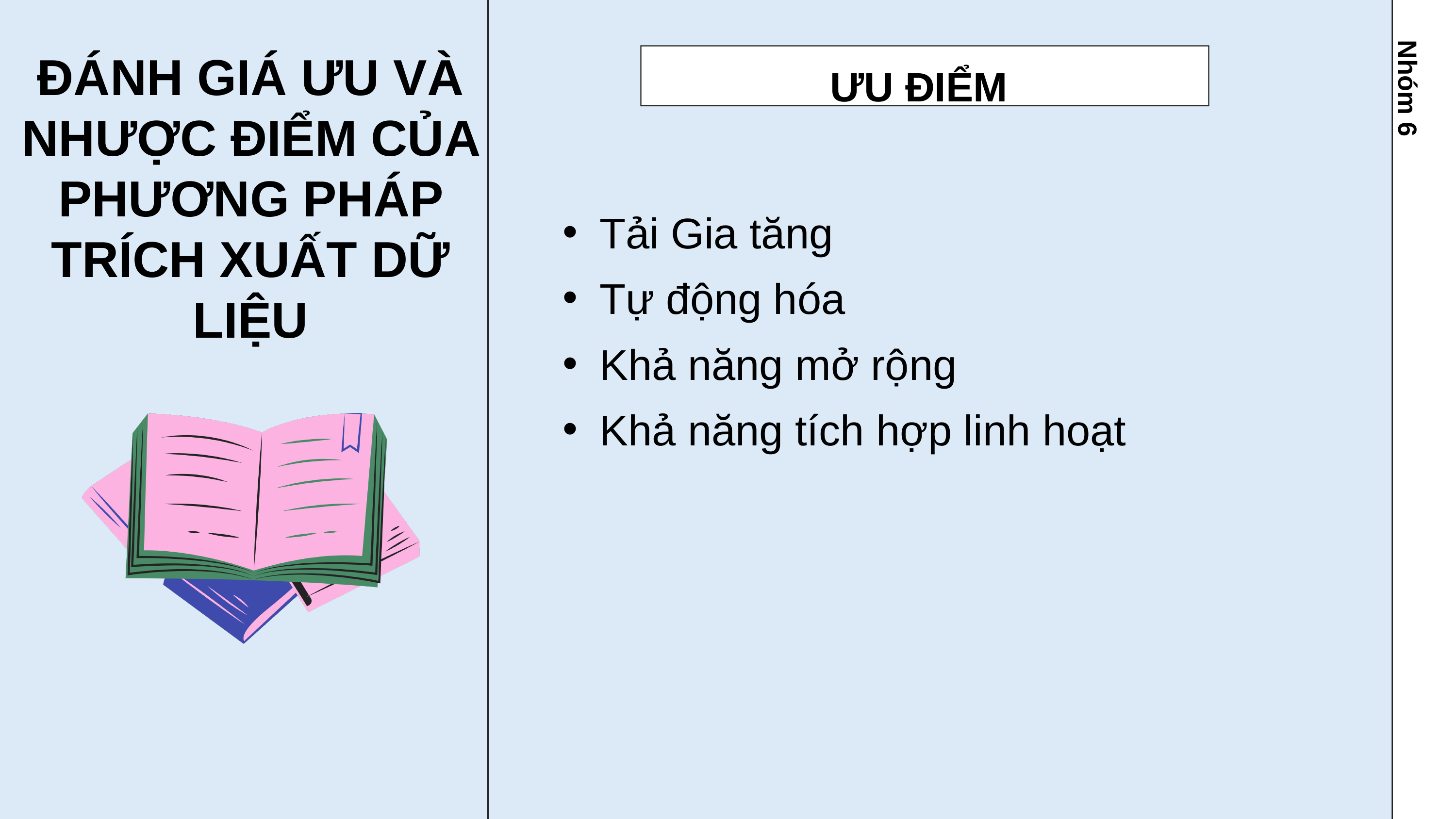

ĐÁNH GIÁ ƯU VÀ NHƯỢC ĐIỂM CỦA PHƯƠNG PHÁP TRÍCH XUẤT DỮ LIỆU

ƯU ĐIỂM

Tải Gia tăng
Tự động hóa
Khả năng mở rộng
Khả năng tích hợp linh hoạt

Nhóm 6